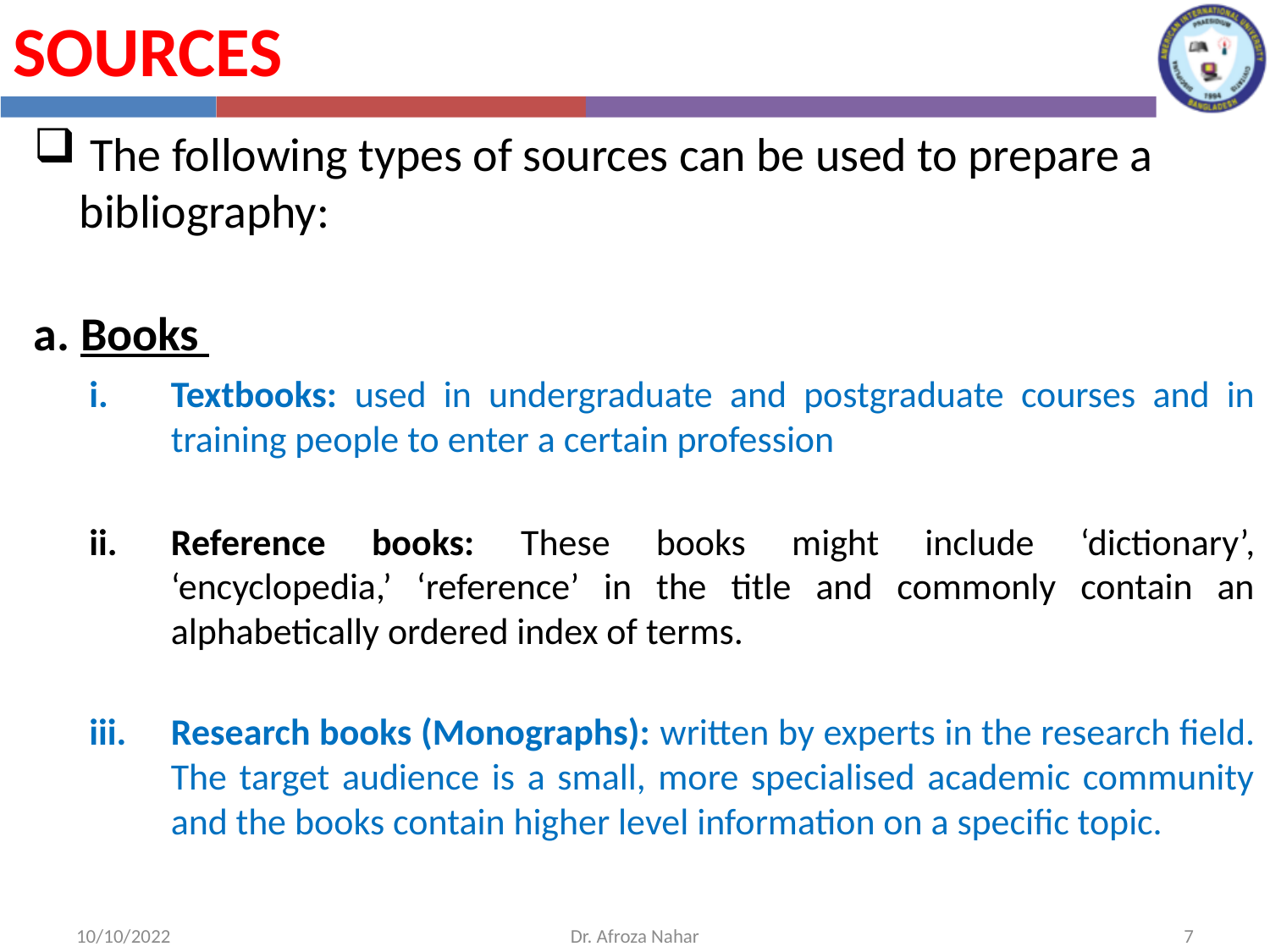

Sources
 The following types of sources can be used to prepare a bibliography:

a. Books
Textbooks: used in undergraduate and postgraduate courses and in training people to enter a certain profession

Reference books: These books might include ‘dictionary’, ‘encyclopedia,’ ‘reference’ in the title and commonly contain an alphabetically ordered index of terms.

Research books (Monographs): written by experts in the research field. The target audience is a small, more specialised academic community and the books contain higher level information on a specific topic.

10/10/2022
Dr. Afroza Nahar
7